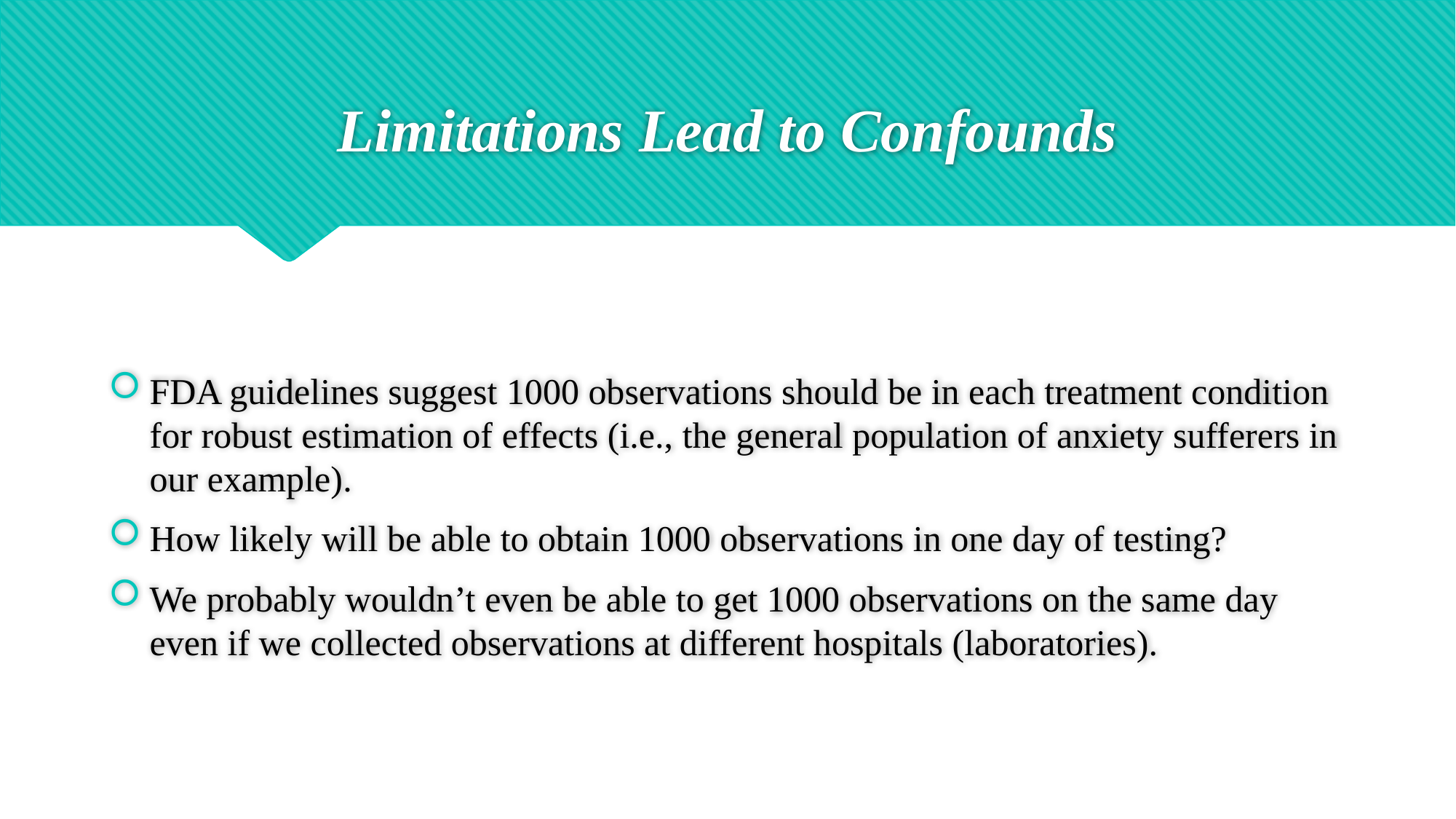

# Limitations Lead to Confounds
FDA guidelines suggest 1000 observations should be in each treatment condition for robust estimation of effects (i.e., the general population of anxiety sufferers in our example).
How likely will be able to obtain 1000 observations in one day of testing?
We probably wouldn’t even be able to get 1000 observations on the same day even if we collected observations at different hospitals (laboratories).